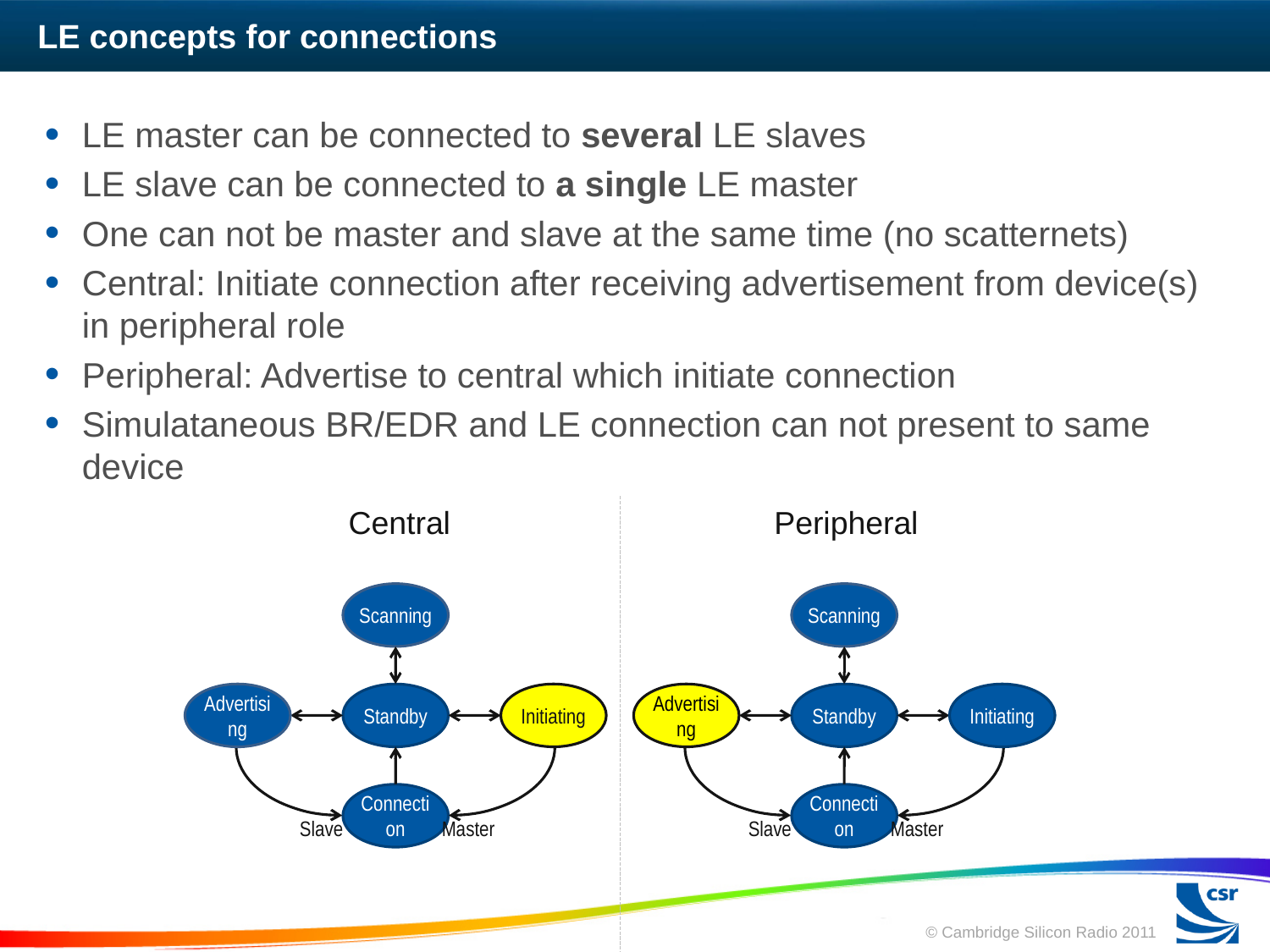

# LE concepts for connections
LE master can be connected to several LE slaves
LE slave can be connected to a single LE master
One can not be master and slave at the same time (no scatternets)
Central: Initiate connection after receiving advertisement from device(s) in peripheral role
Peripheral: Advertise to central which initiate connection
Simulataneous BR/EDR and LE connection can not present to same device
Scanning

Advertising
Standby
Initiating
Connection
Slave
Master
Scanning

Advertising
Standby
Initiating
Connection
Slave
Master
Central
Peripheral